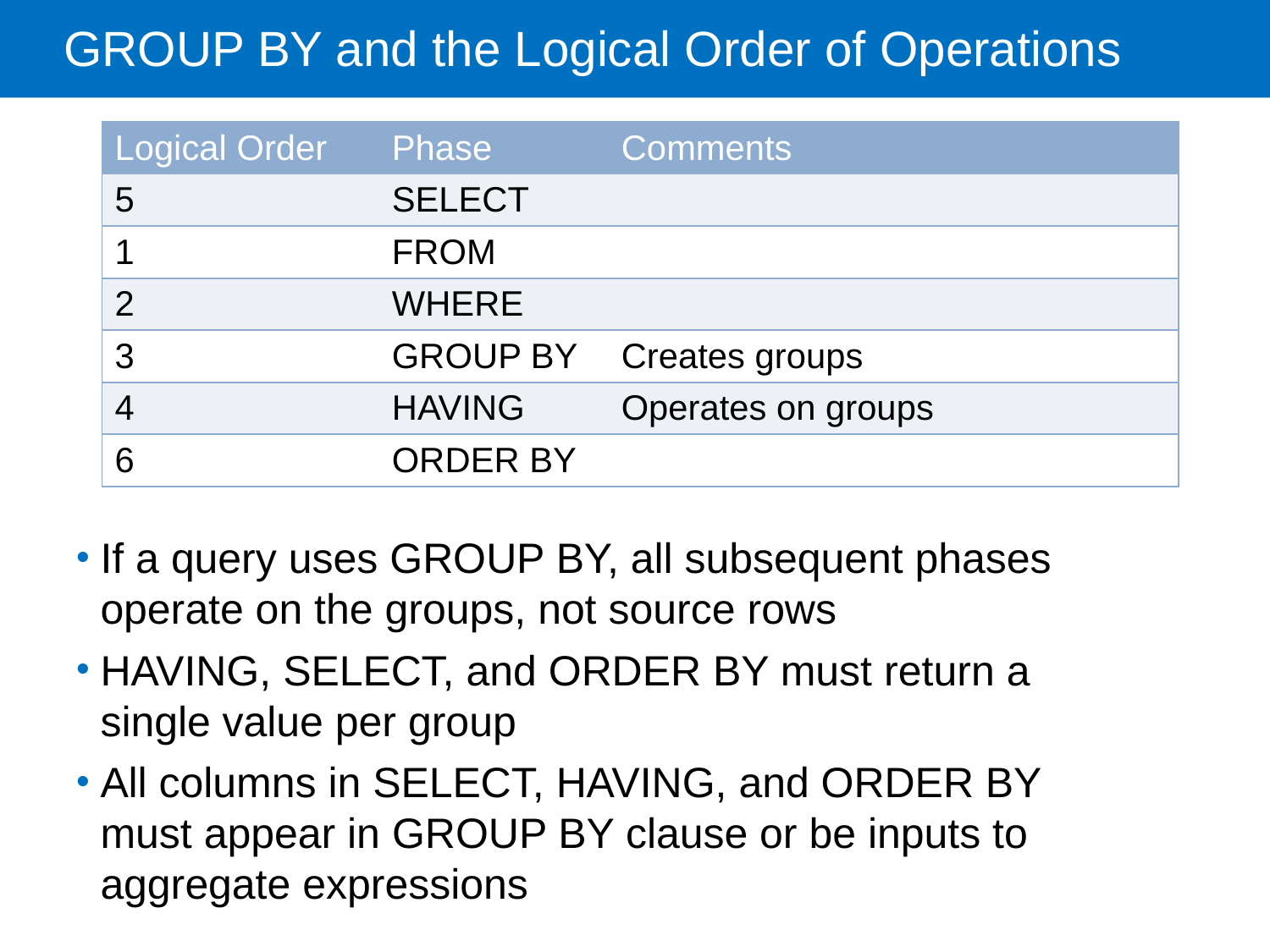

# GROUP BY and the Logical Order of Operations

If a query uses GROUP BY, all subsequent phases operate on the groups, not source rows
HAVING, SELECT, and ORDER BY must return a single value per group
All columns in SELECT, HAVING, and ORDER BY must appear in GROUP BY clause or be inputs to aggregate expressions
| Logical Order | Phase | Comments |
| --- | --- | --- |
| 5 | SELECT |  |
| 1 | FROM |  |
| 2 | WHERE |  |
| 3 | GROUP BY | Creates groups |
| 4 | HAVING | Operates on groups |
| 6 | ORDER BY |  |